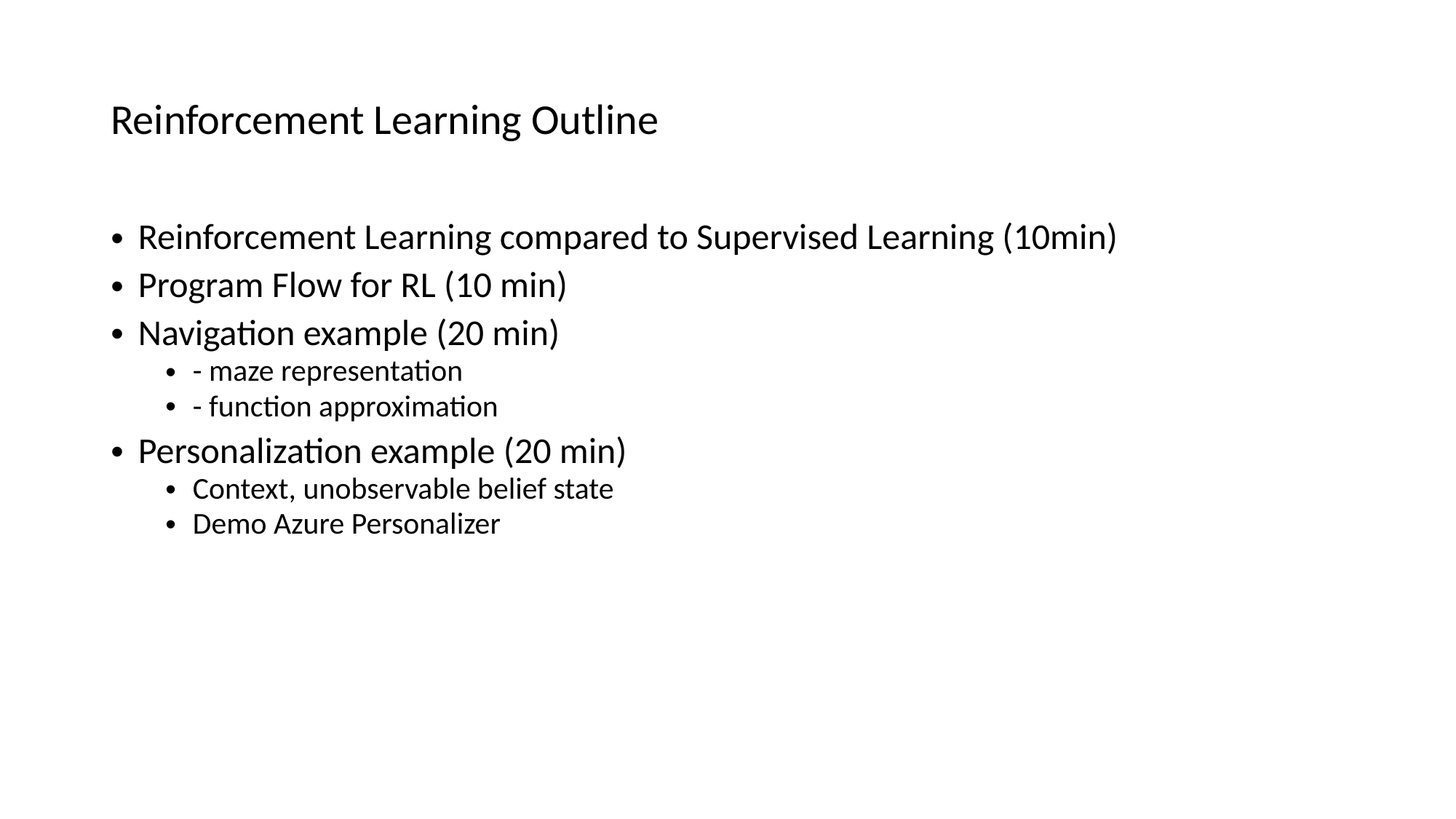

# Reinforcement Learning Outline
Reinforcement Learning compared to Supervised Learning (10min)
Program Flow for RL (10 min)
Navigation example (20 min)
- maze representation
- function approximation
Personalization example (20 min)
Context, unobservable belief state
Demo Azure Personalizer